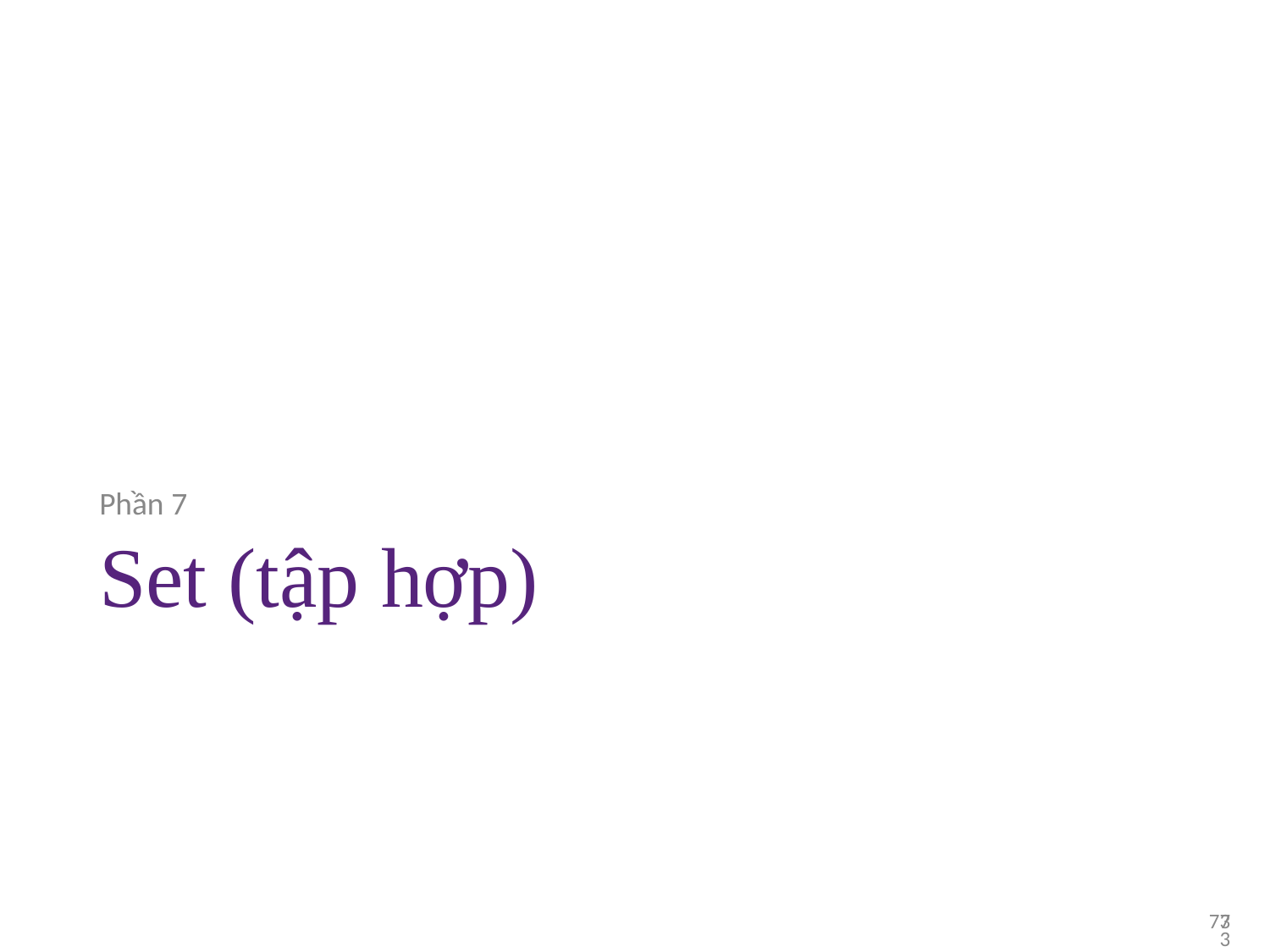

Phần 7
# Set (tập hợp)

73
73